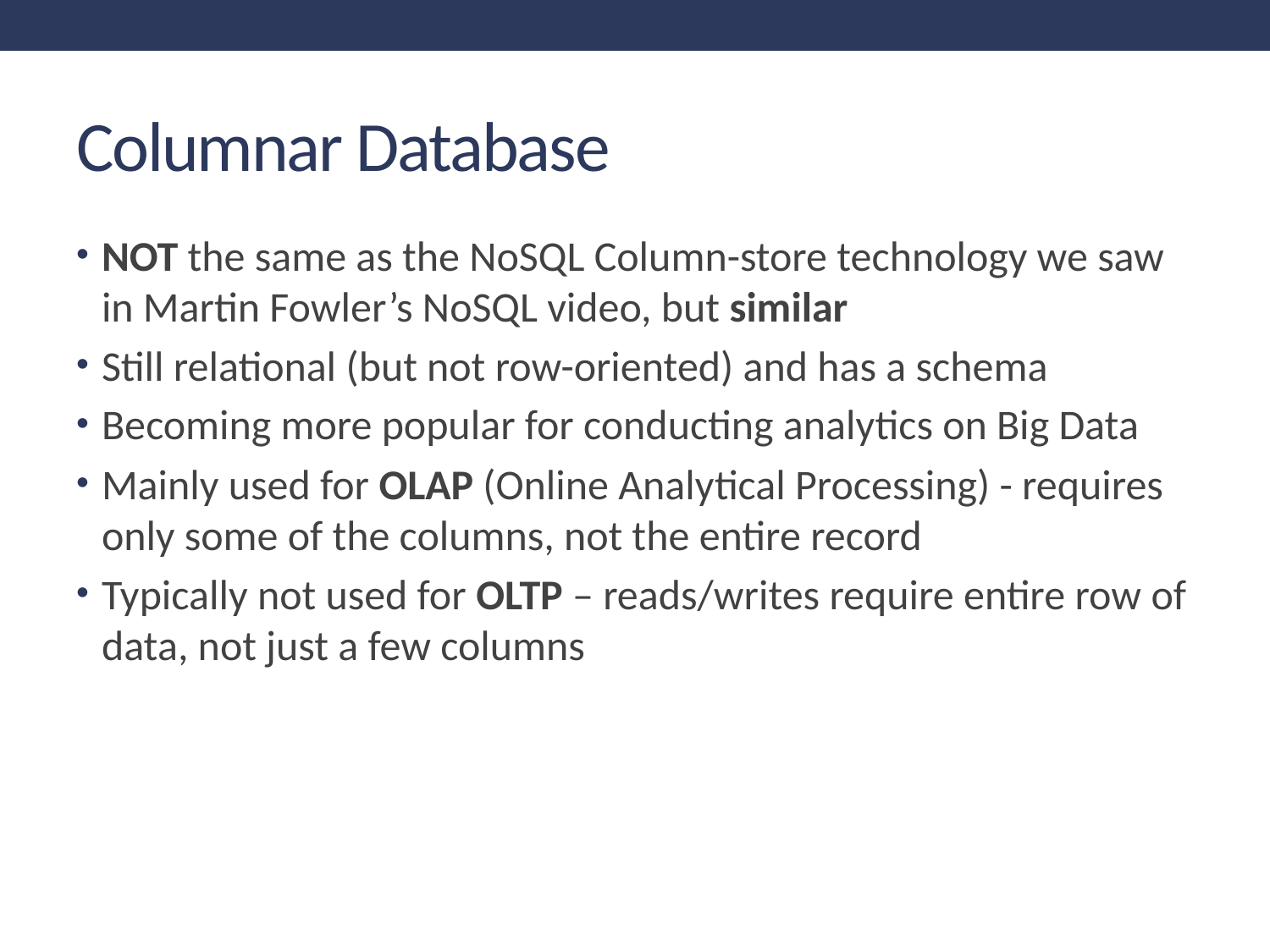

# Columnar Database
NOT the same as the NoSQL Column-store technology we saw in Martin Fowler’s NoSQL video, but similar
Still relational (but not row-oriented) and has a schema
Becoming more popular for conducting analytics on Big Data
Mainly used for OLAP (Online Analytical Processing) - requires only some of the columns, not the entire record
Typically not used for OLTP – reads/writes require entire row of data, not just a few columns